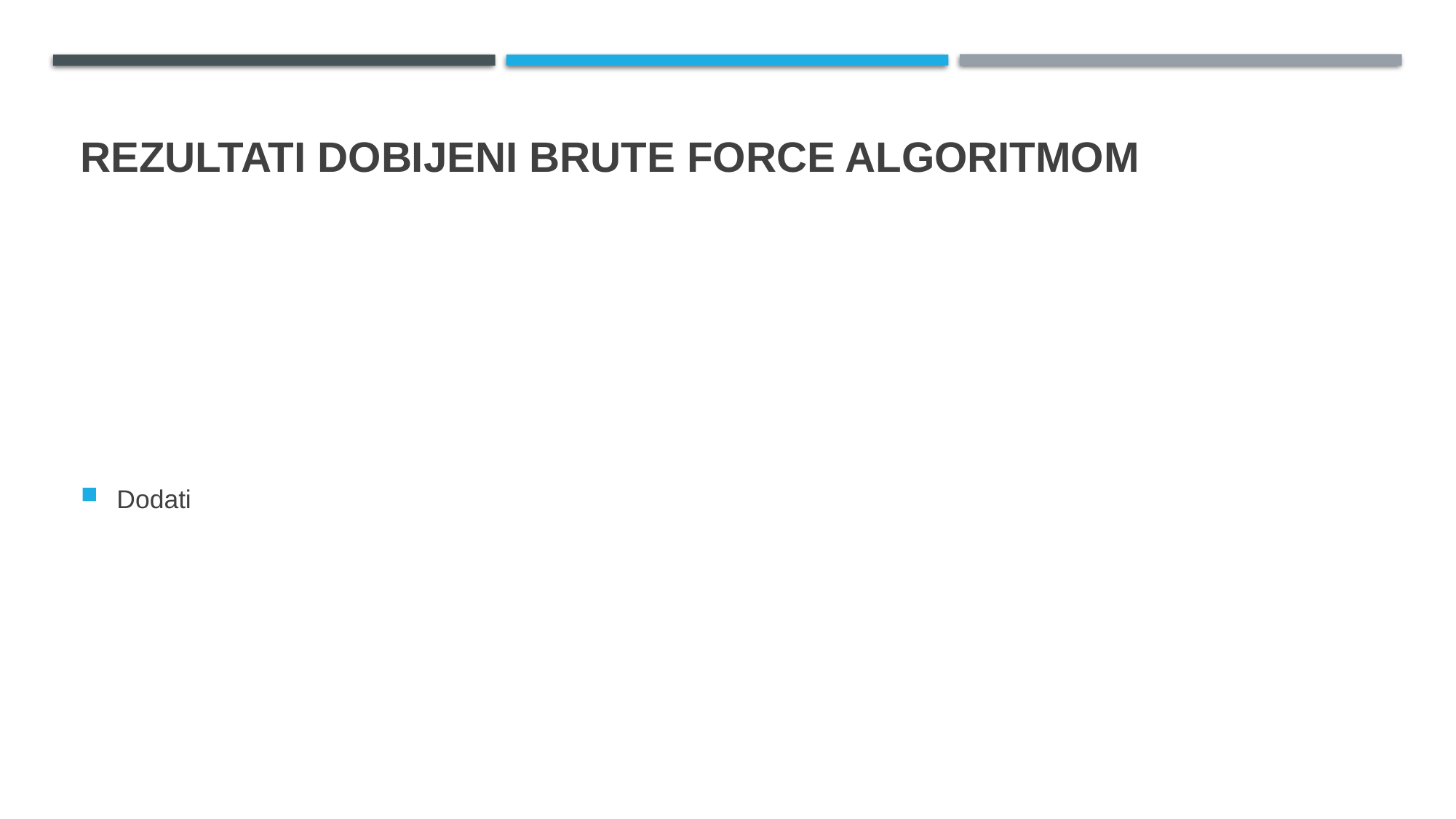

# Rezultati dobijeni brute force algoritmom
Dodati